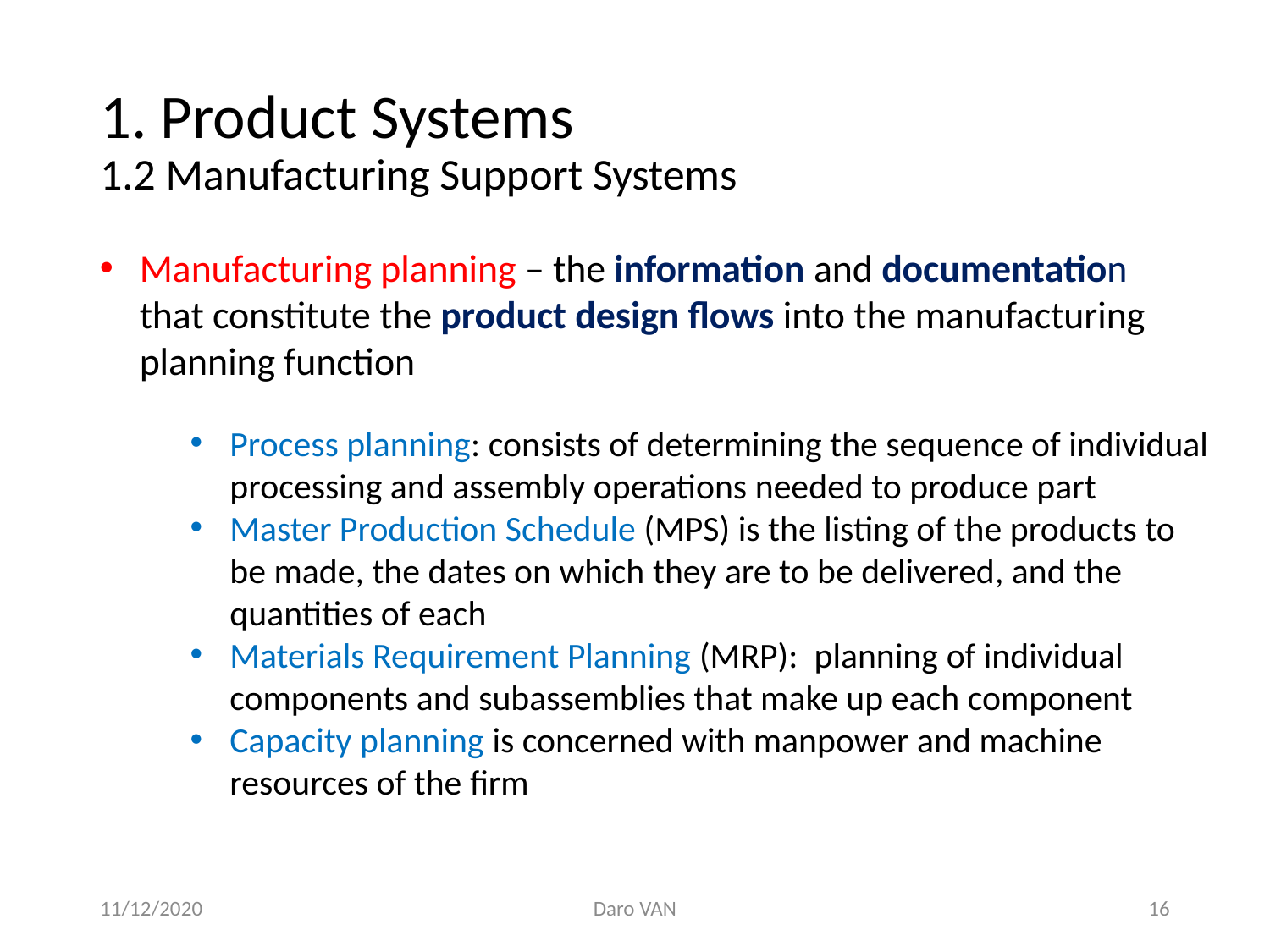

# 1. Product Systems 1.2 Manufacturing Support Systems
Manufacturing planning – the information and documentation that constitute the product design flows into the manufacturing planning function
Process planning: consists of determining the sequence of individual processing and assembly operations needed to produce part
Master Production Schedule (MPS) is the listing of the products to be made, the dates on which they are to be delivered, and the quantities of each
Materials Requirement Planning (MRP):  planning of individual components and subassemblies that make up each component
Capacity planning is concerned with manpower and machine resources of the firm
11/12/2020
Daro VAN
16